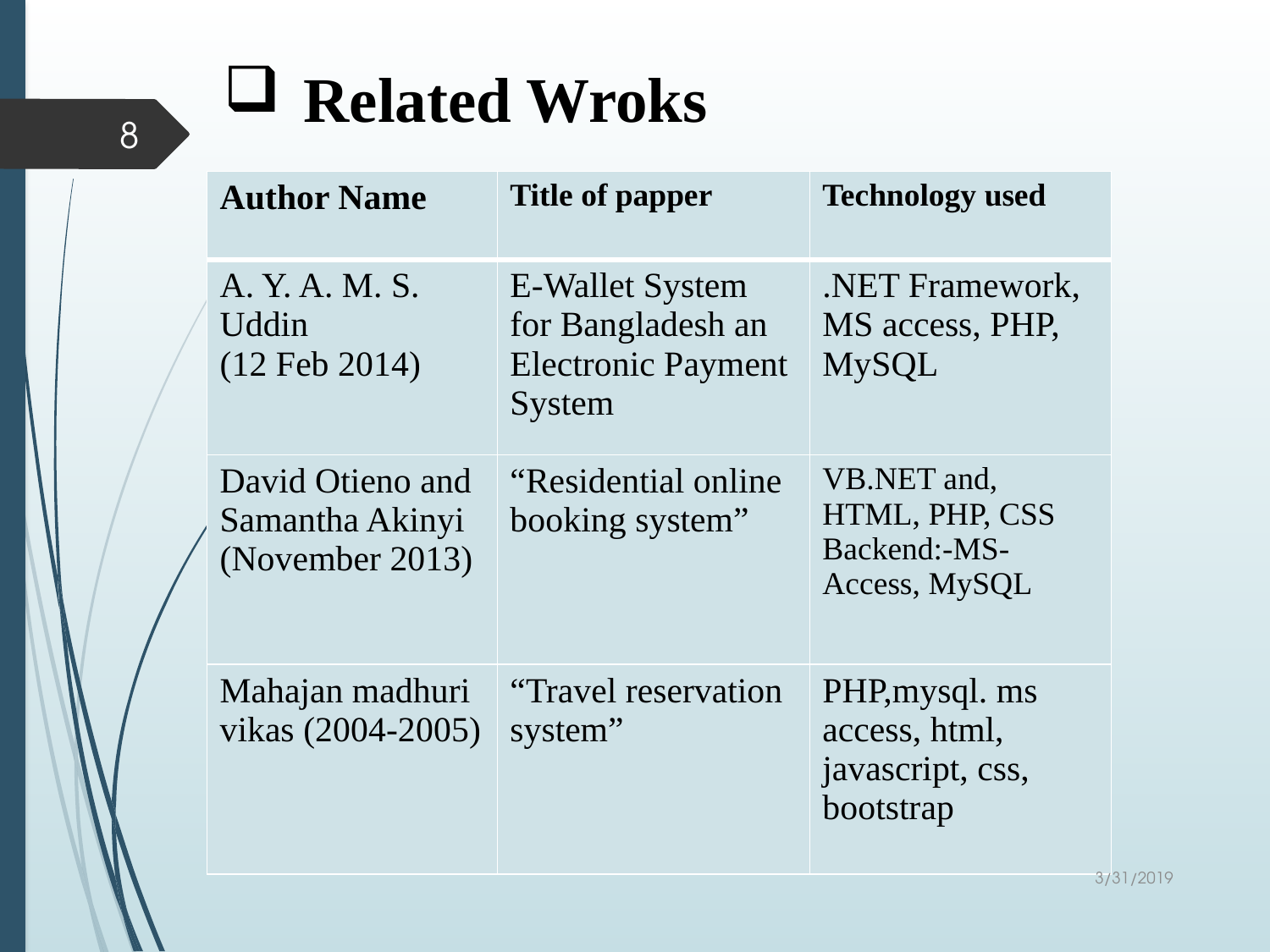

# Related Wroks
8
| Author Name | Title of papper | Technology used |
| --- | --- | --- |
| A. Y. A. M. S. Uddin (12 Feb 2014) | E-Wallet System for Bangladesh an Electronic Payment System | .NET Framework, MS access, PHP, MySQL |
| David Otieno and Samantha Akinyi (November 2013) | “Residential online booking system” | VB.NET and, HTML, PHP, CSS Backend:-MS- Access, MySQL |
| Mahajan madhuri vikas (2004-2005) | “Travel reservation system” | PHP,mysql. ms access, html, javascript, css, bootstrap |
3/31/2019